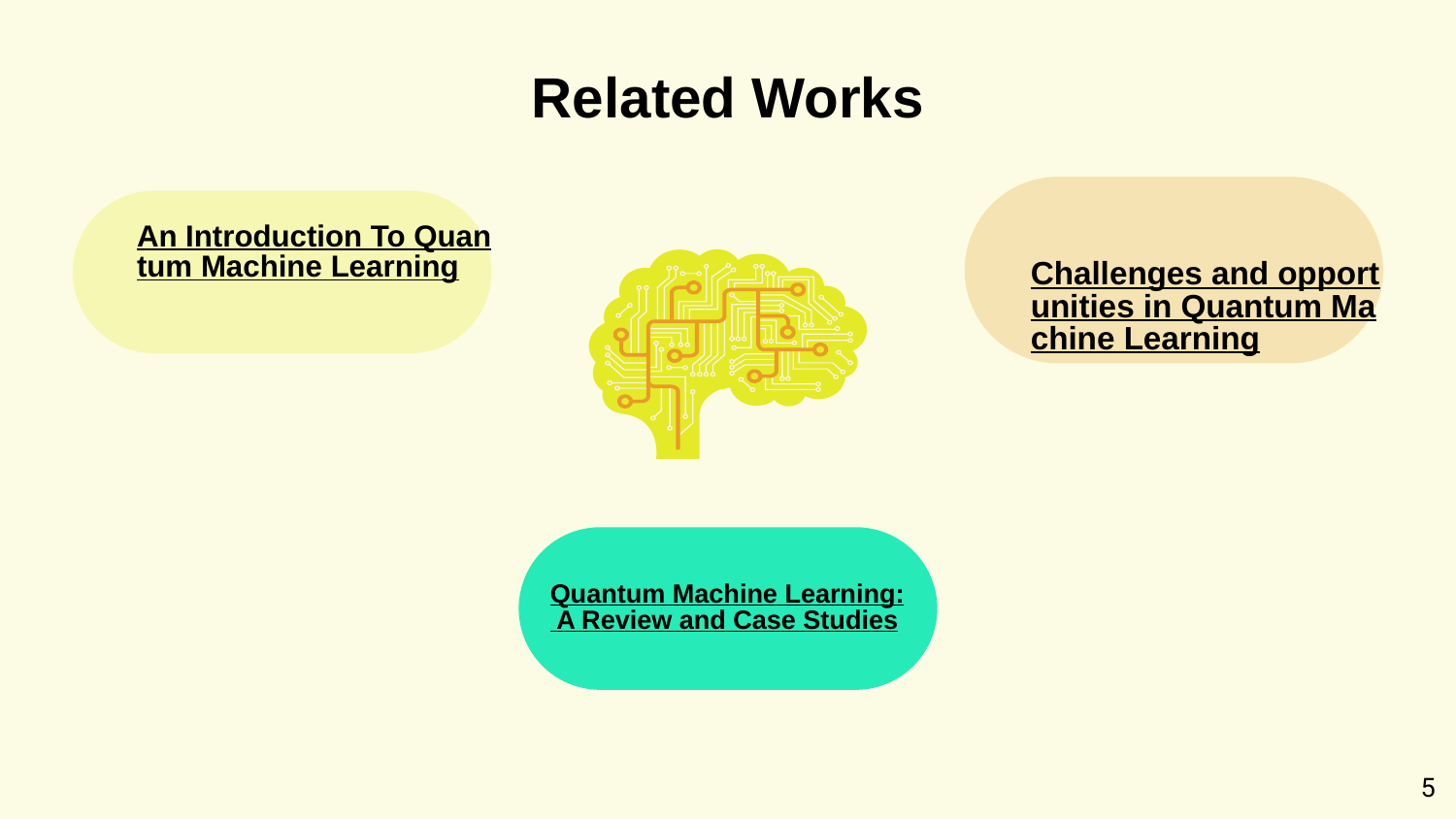

# Related Works

An Introduction To Quantum Machine Learning
Challenges and opportunities in Quantum Machine Learning

Quantum Machine Learning: A Review and Case Studies
5